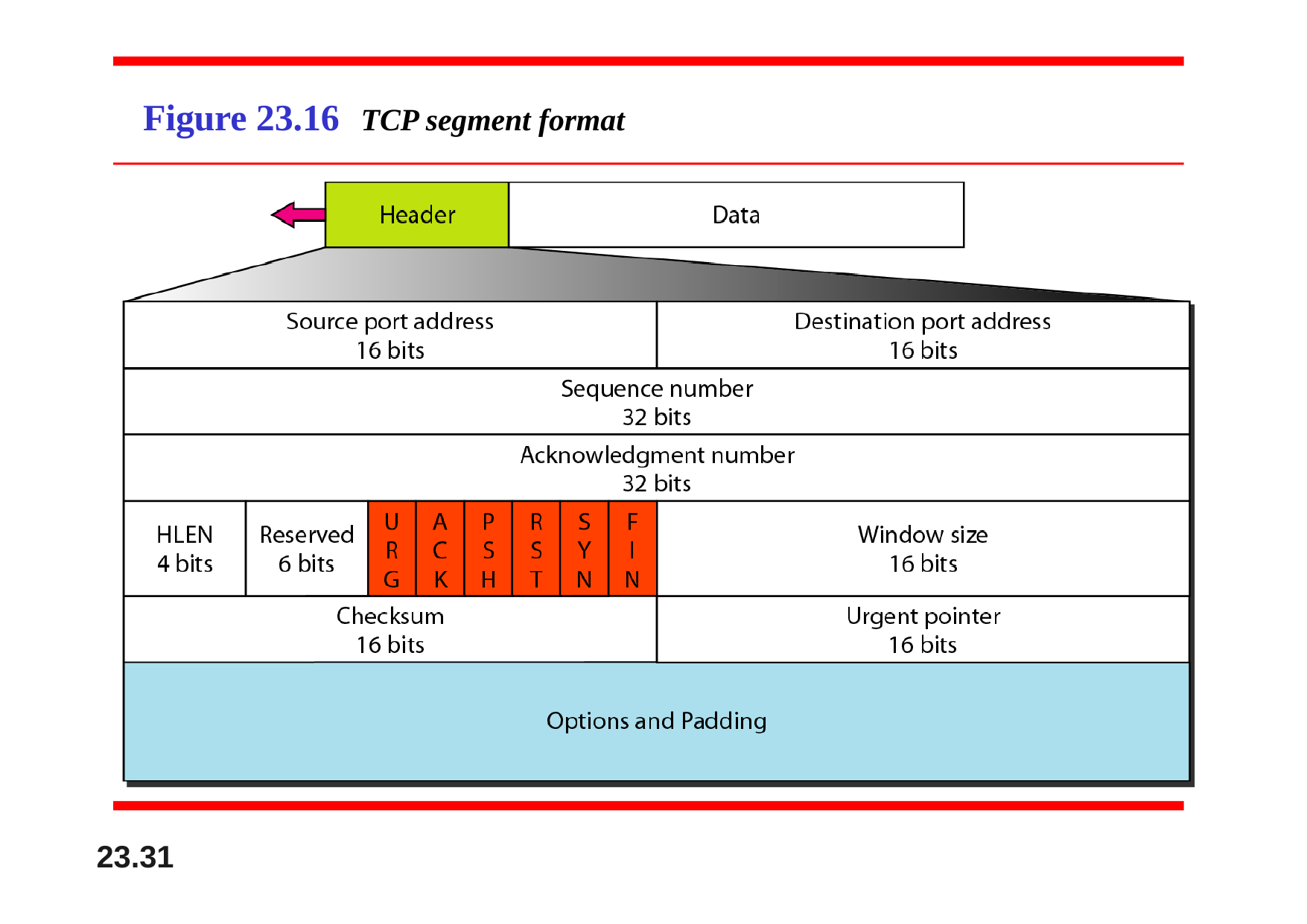

# Figure 23.16	TCP segment format

23.31